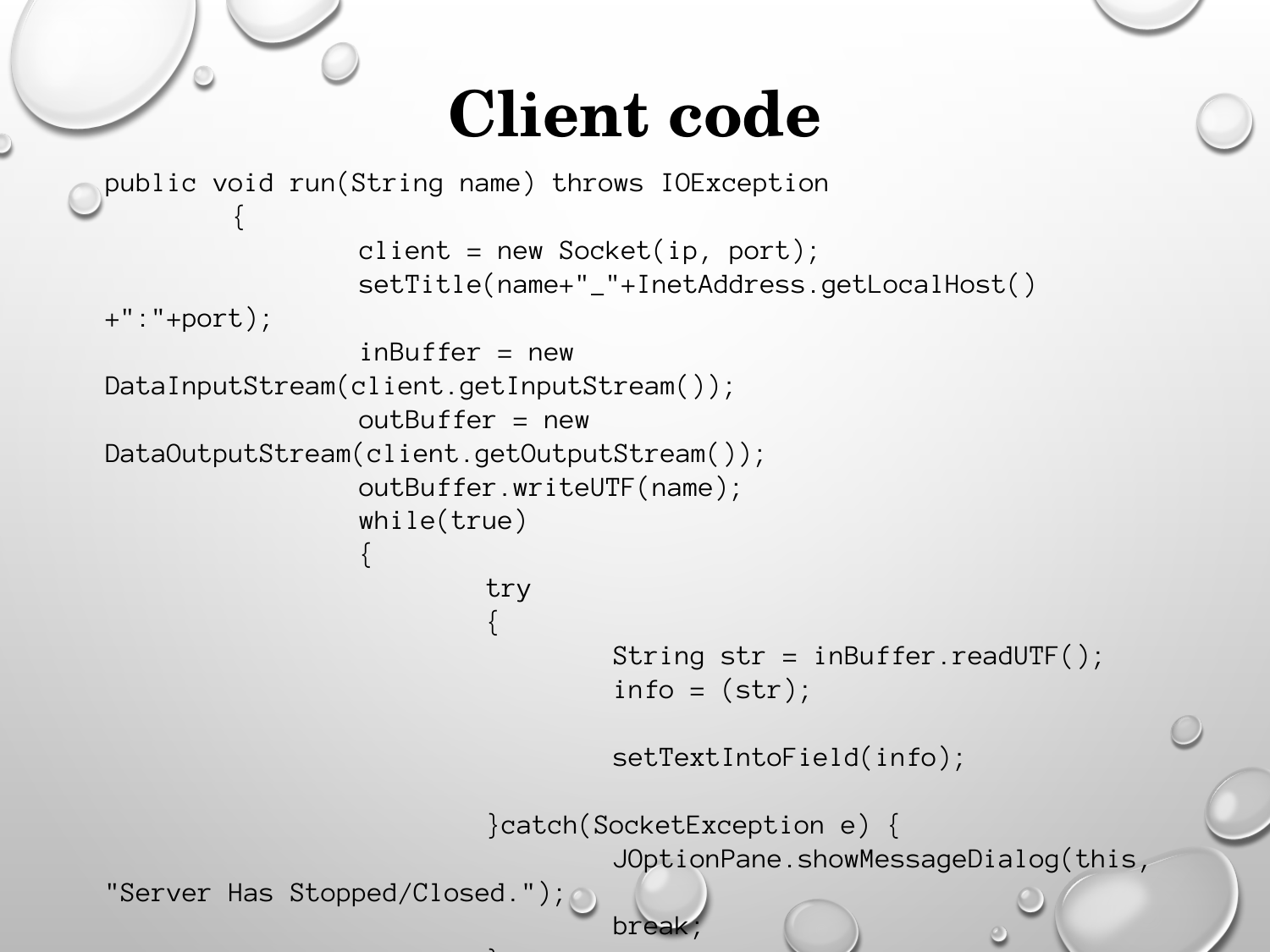

Client code
public void run(String name) throws IOException
	{
		client = new Socket(ip, port);
		setTitle(name+"_"+InetAddress.getLocalHost()+":"+port);
		inBuffer = new DataInputStream(client.getInputStream());
		outBuffer = new DataOutputStream(client.getOutputStream());
		outBuffer.writeUTF(name);
		while(true)
		{
			try
			{
				String str = inBuffer.readUTF();
				info = (str);
				setTextIntoField(info);
			}catch(SocketException e) {
				JOptionPane.showMessageDialog(this, "Server Has Stopped/Closed.");
				break;
			}
		}
	}